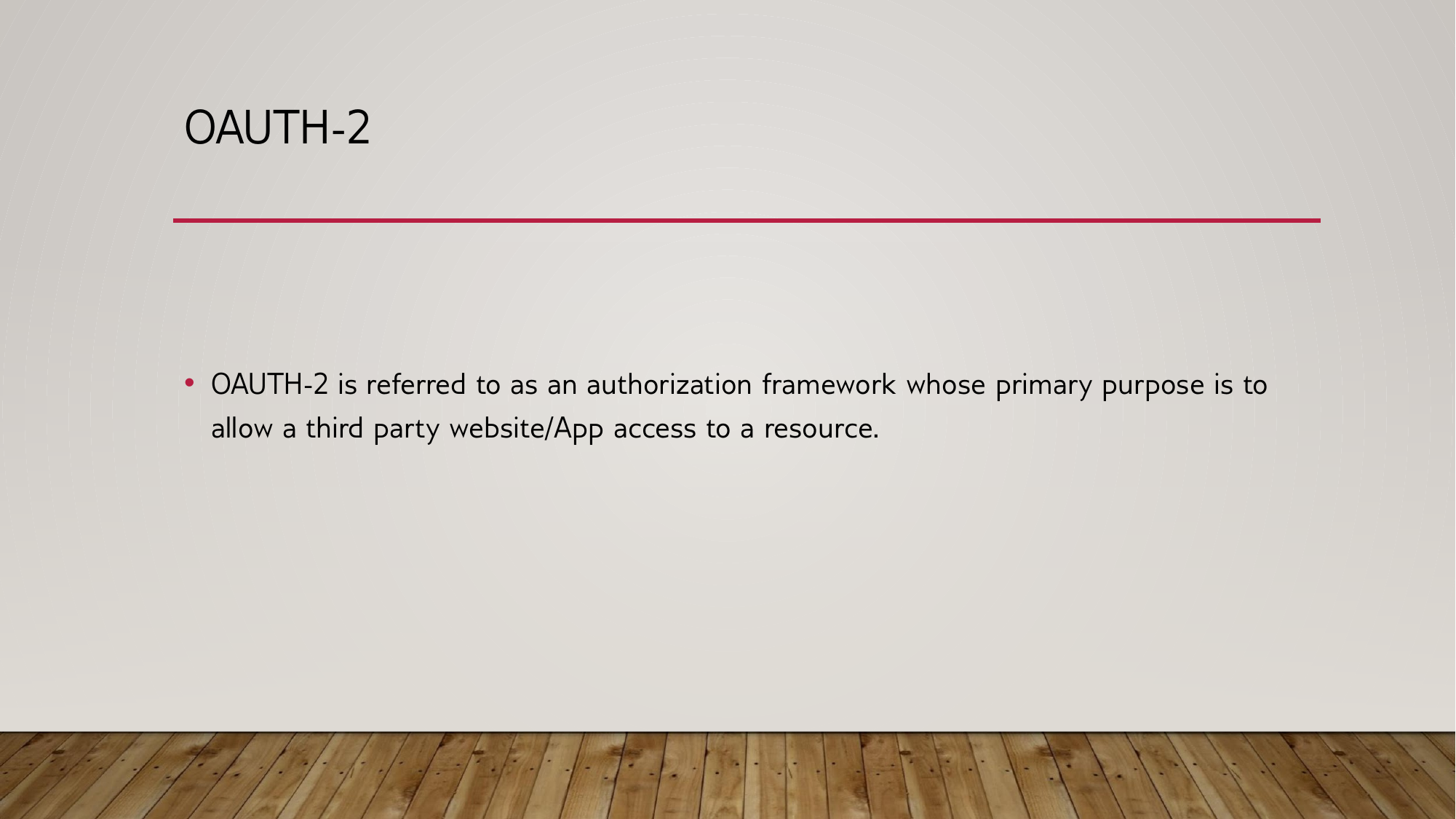

# OAUTH-2

OAUTH-2 is referred to as an authorization framework whose primary purpose is to allow a third party website/App access to a resource.